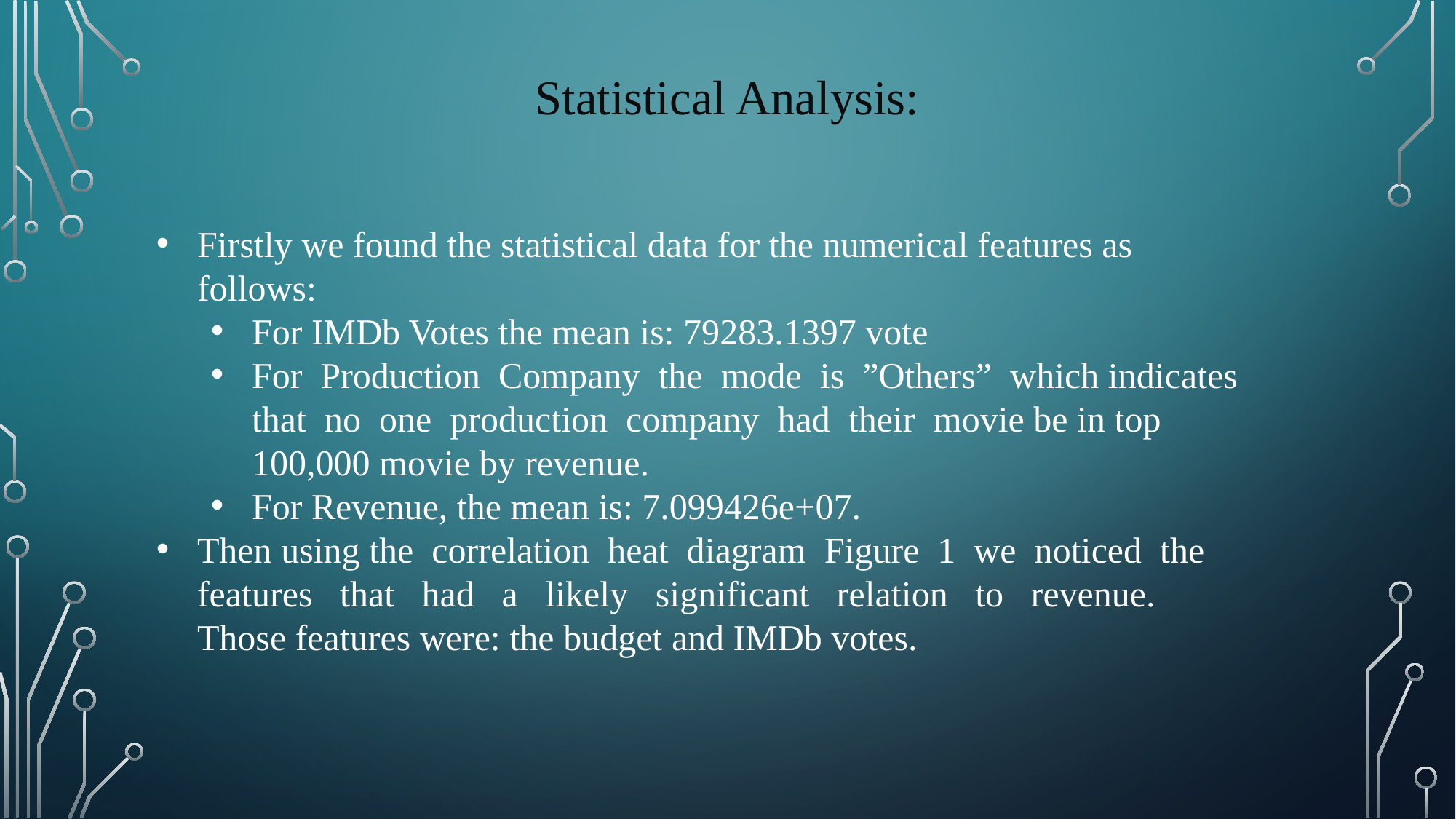

Statistical Analysis:
Firstly we found the statistical data for the numerical features as follows:
For IMDb Votes the mean is: 79283.1397 vote
For  Production  Company  the  mode  is  ”Others”  which indicates  that  no  one  production  company  had  their  movie be in top 100,000 movie by revenue.
For Revenue, the mean is: 7.099426e+07.
Then using the  correlation  heat  diagram  Figure  1  we  noticed  the features   that   had   a   likely   significant   relation   to   revenue. Those features were: the budget and IMDb votes.